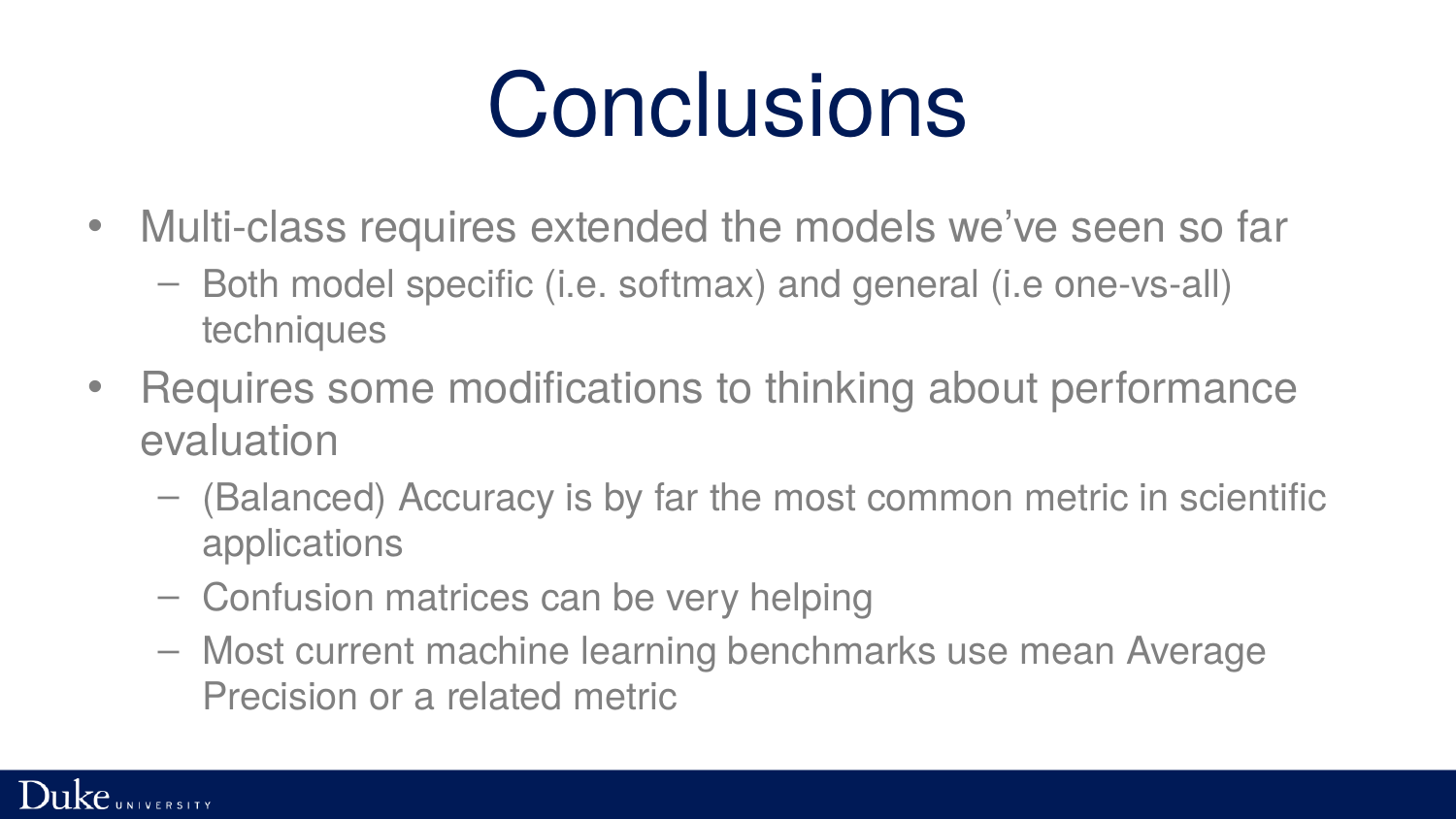

# Conclusions
Multi-class requires extended the models we’ve seen so far
Both model specific (i.e. softmax) and general (i.e one-vs-all) techniques
Requires some modifications to thinking about performance evaluation
(Balanced) Accuracy is by far the most common metric in scientific applications
Confusion matrices can be very helping
Most current machine learning benchmarks use mean Average Precision or a related metric